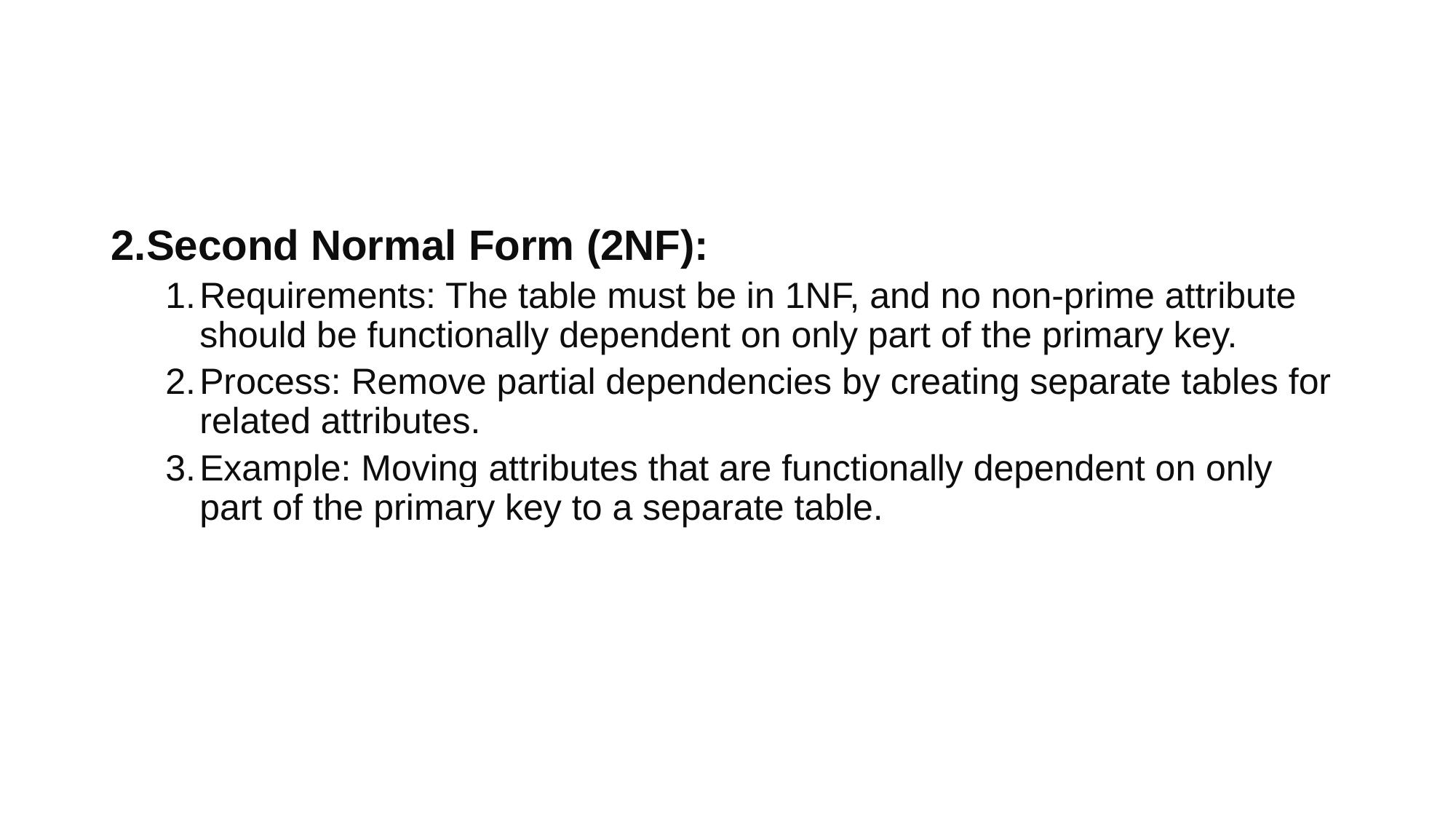

#
2.Second Normal Form (2NF):
Requirements: The table must be in 1NF, and no non-prime attribute should be functionally dependent on only part of the primary key.
Process: Remove partial dependencies by creating separate tables for related attributes.
Example: Moving attributes that are functionally dependent on only part of the primary key to a separate table.